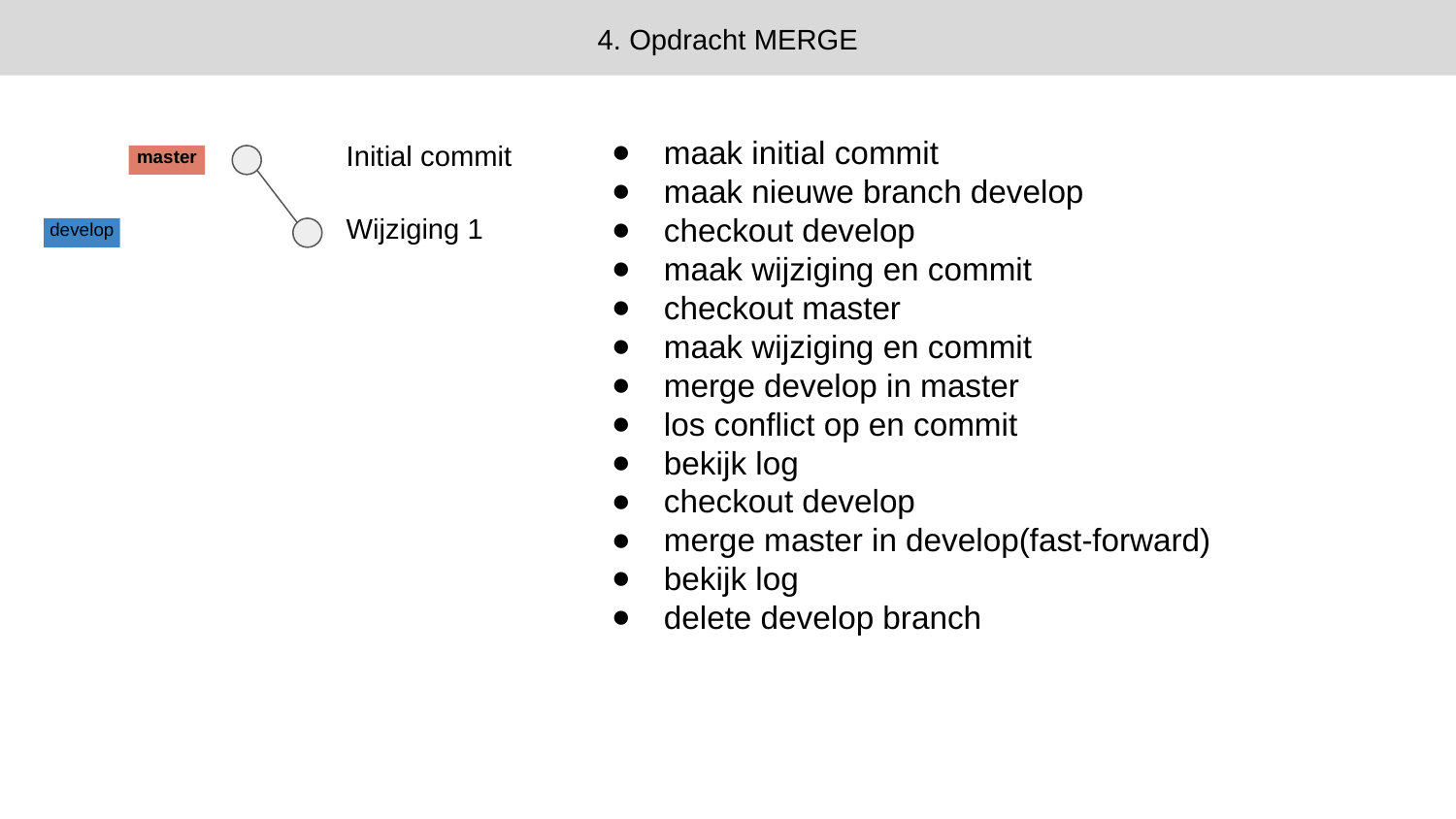

4. Opdracht MERGE
maak initial commit
maak nieuwe branch develop
checkout develop
maak wijziging en commit
checkout master
maak wijziging en commit
merge develop in master
los conflict op en commit
bekijk log
checkout develop
merge master in develop(fast-forward)
bekijk log
delete develop branch
Initial commit
master

Wijziging 1
develop